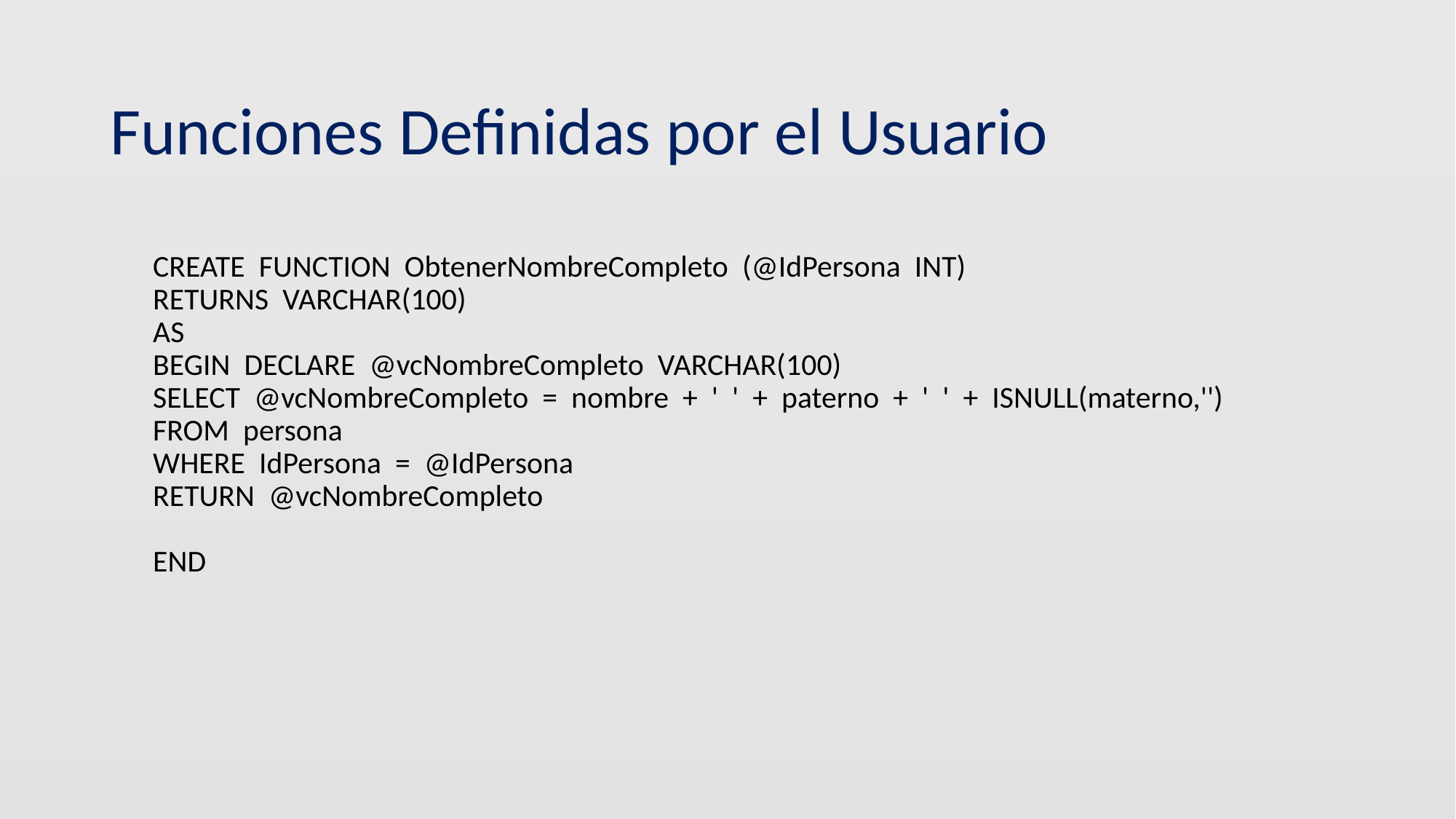

# Funciones Definidas por el Usuario
CREATE  FUNCTION  ObtenerNombreCompleto  (@IdPersona  INT)  
RETURNS  VARCHAR(100)  
AS  
BEGIN  DECLARE  @vcNombreCompleto  VARCHAR(100)  
SELECT  @vcNombreCompleto  =  nombre  +  '  '  +  paterno  +  '  '  +  ISNULL(materno,'')  
FROM  persona  
WHERE  IdPersona  =  @IdPersona
RETURN  @vcNombreCompleto
END